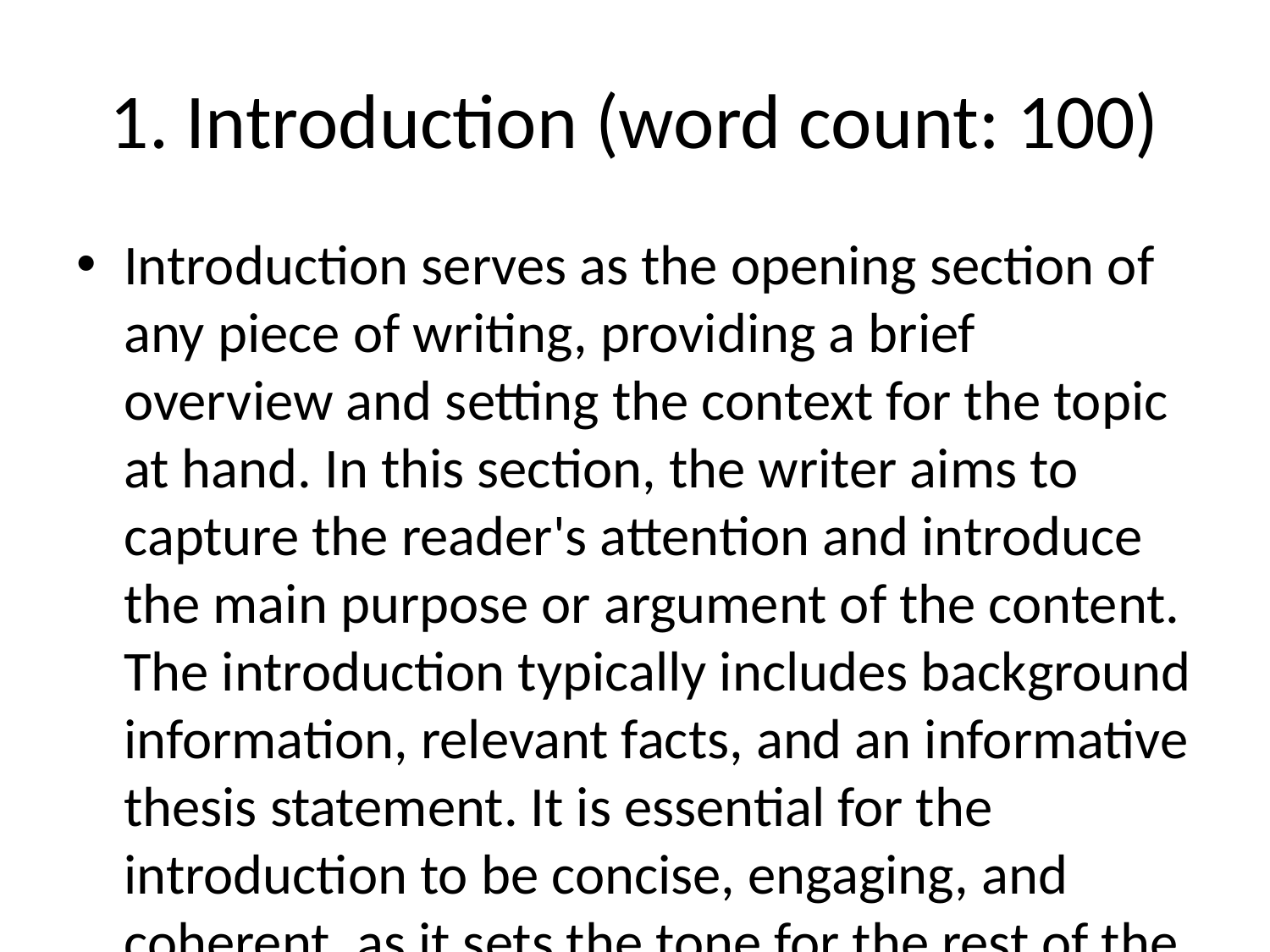

# 1. Introduction (word count: 100)
Introduction serves as the opening section of any piece of writing, providing a brief overview and setting the context for the topic at hand. In this section, the writer aims to capture the reader's attention and introduce the main purpose or argument of the content. The introduction typically includes background information, relevant facts, and an informative thesis statement. It is essential for the introduction to be concise, engaging, and coherent, as it sets the tone for the rest of the document. The length of an introduction may vary depending on the type of writing, but it usually ranges from a few sentences to a paragraph or two.